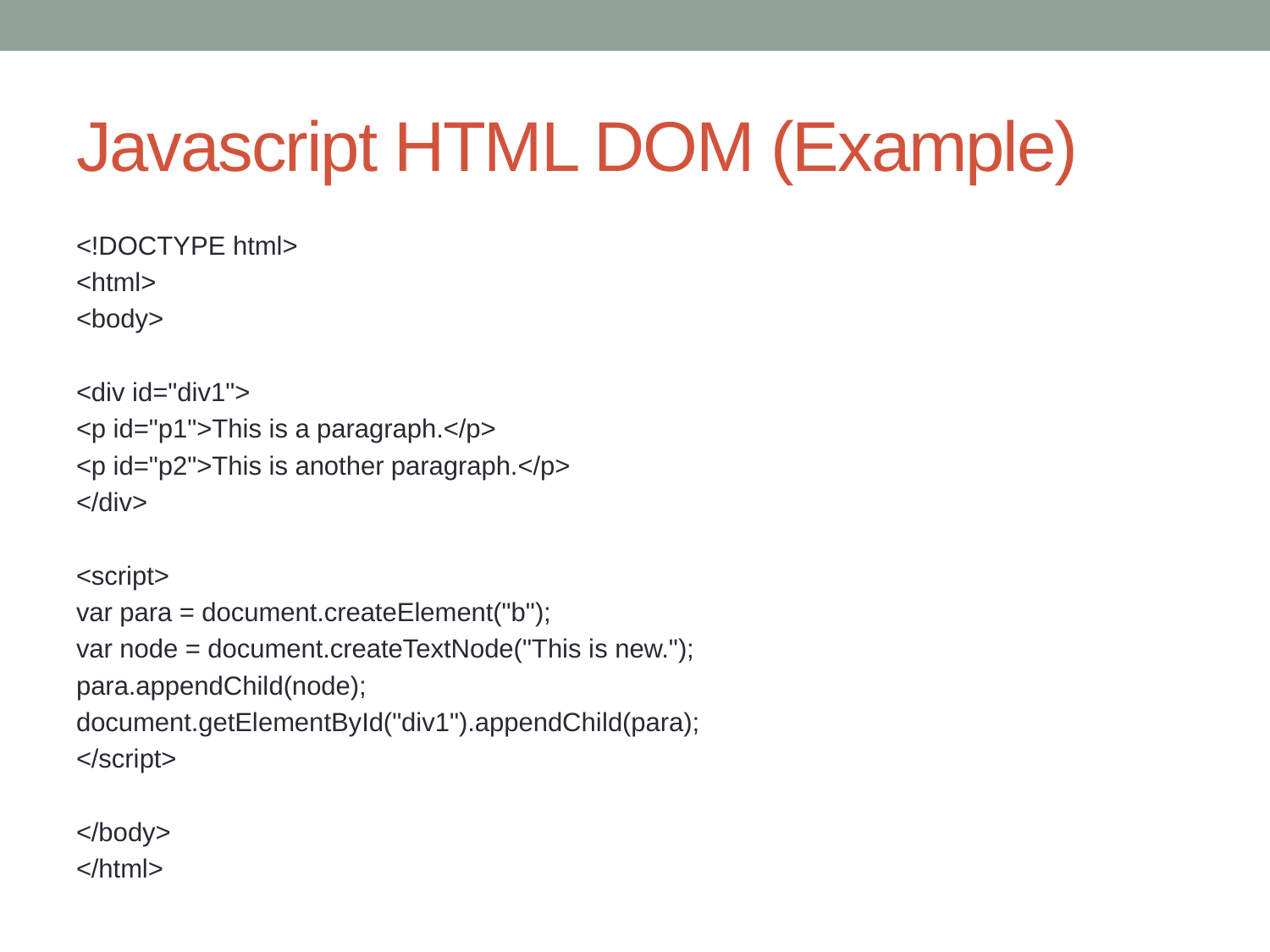

# Javascript HTML DOM (Example)
<!DOCTYPE html>
<html>
<body>

<div id="div1">
<p id="p1">This is a paragraph.</p>
<p id="p2">This is another paragraph.</p>
</div>

<script>
var para = document.createElement("b");
var node = document.createTextNode("This is new.");
para.appendChild(node);
document.getElementById("div1").appendChild(para);
</script>

</body>
</html>